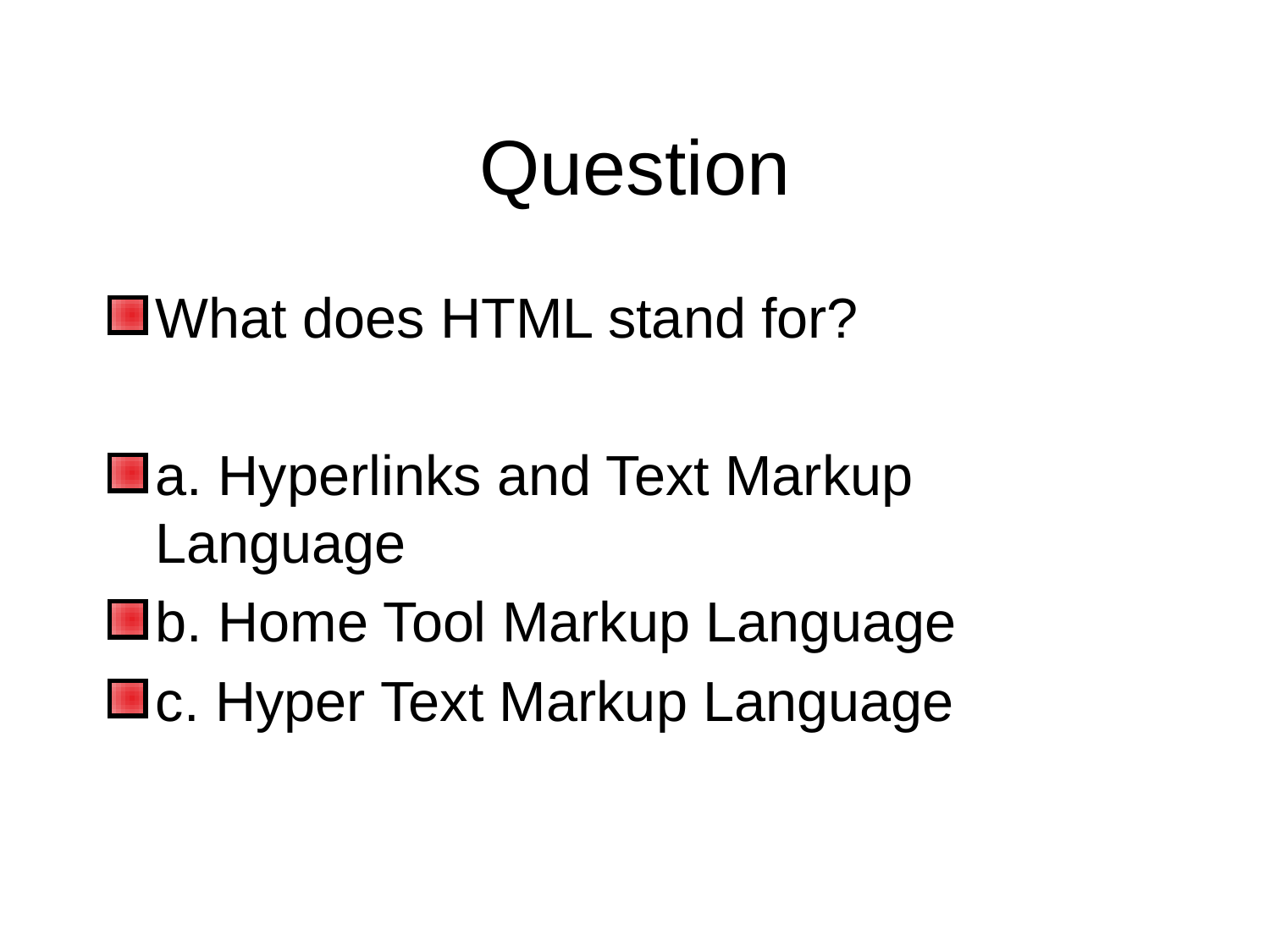

# Question
What does HTML stand for?

a. Hyperlinks and Text Markup Language
b. Home Tool Markup Language
c. Hyper Text Markup Language